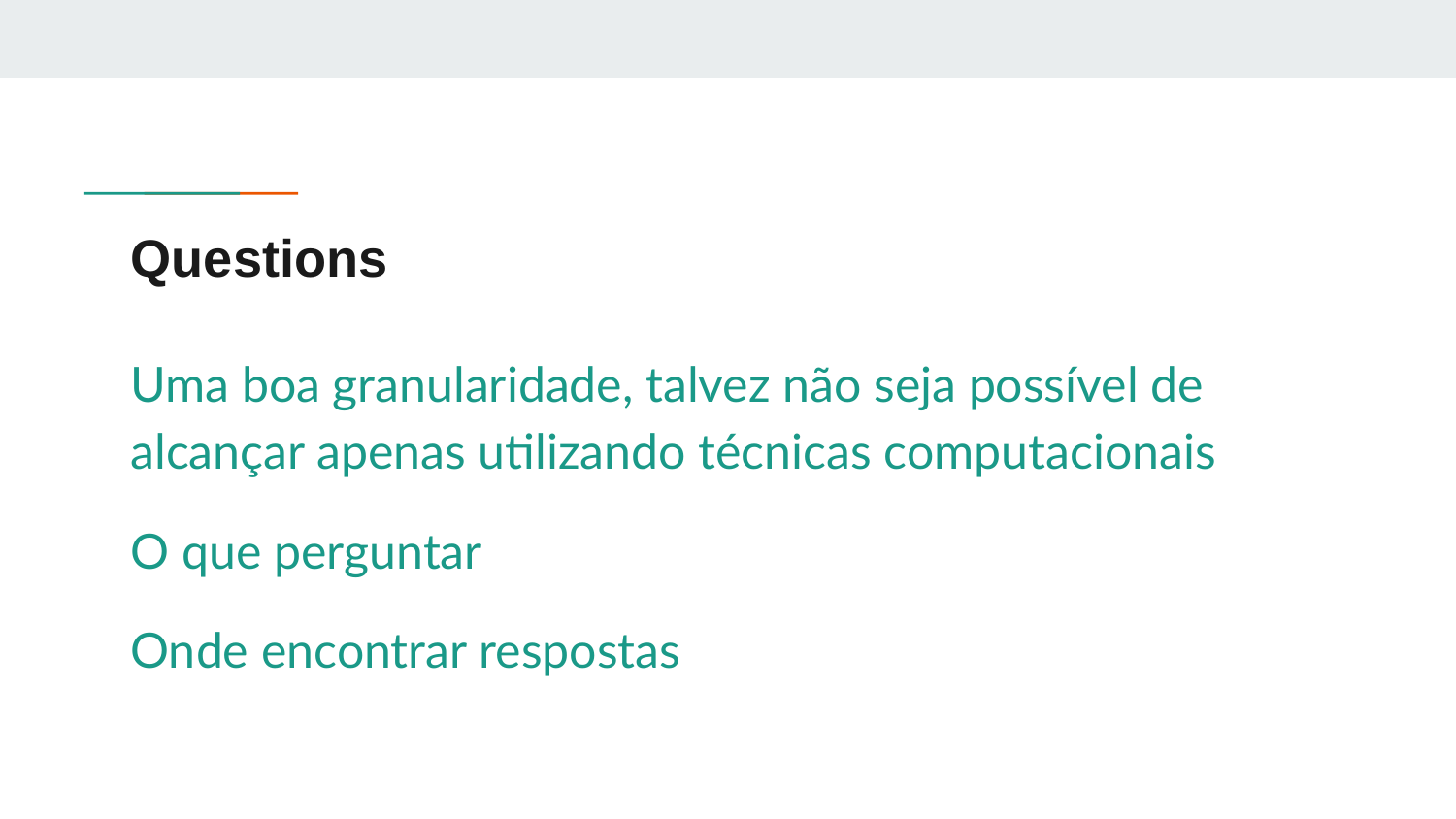

# Questions
Uma boa granularidade, talvez não seja possível de alcançar apenas utilizando técnicas computacionais
O que perguntar
Onde encontrar respostas